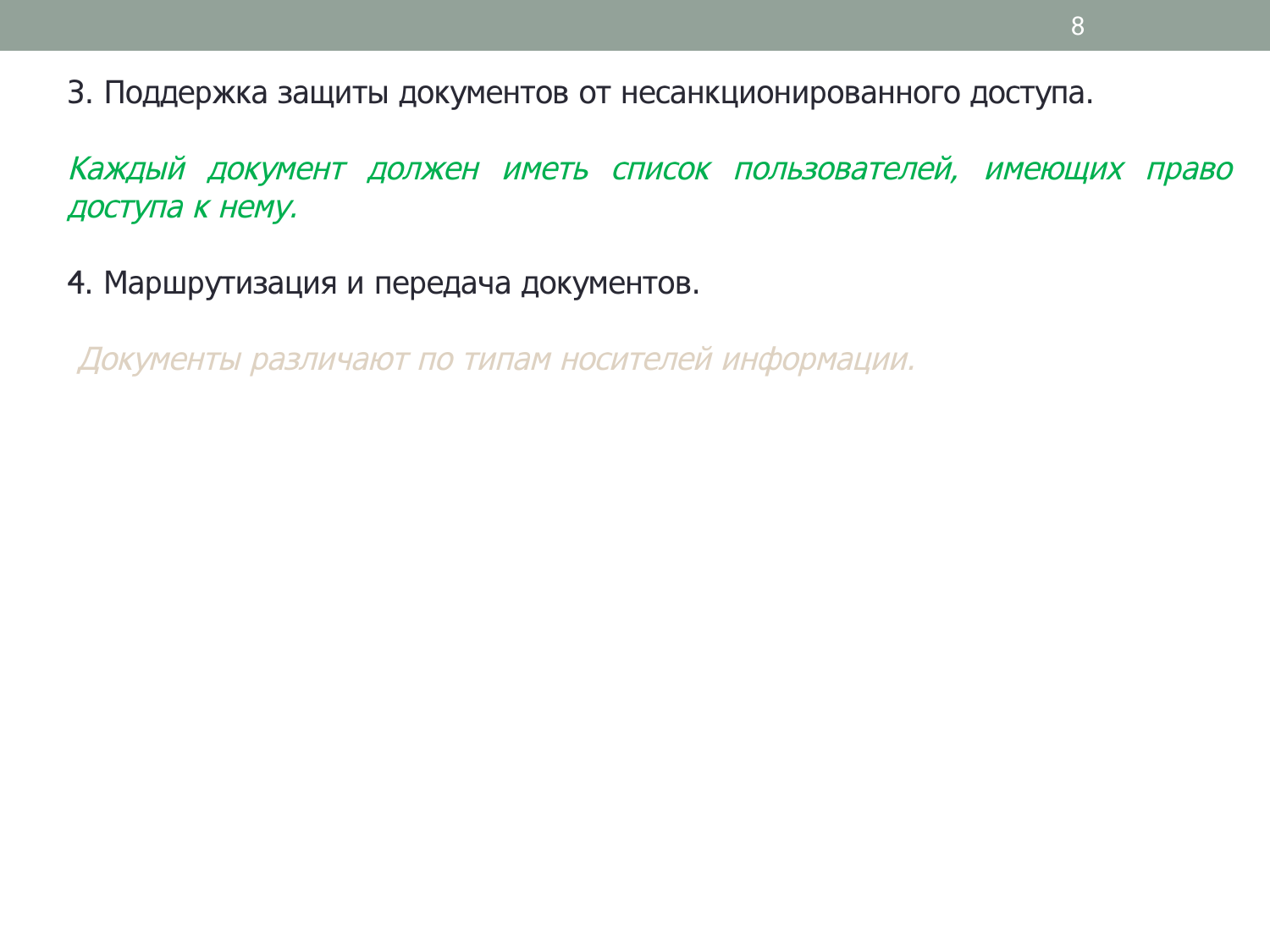

8
3. Поддержка защиты документов от несанкционированного доступа.

Каждый документ должен иметь список пользователей, имеющих право доступа к нему.

4. Маршрутизация и передача документов.

 Документы различают по типам носителей информации.